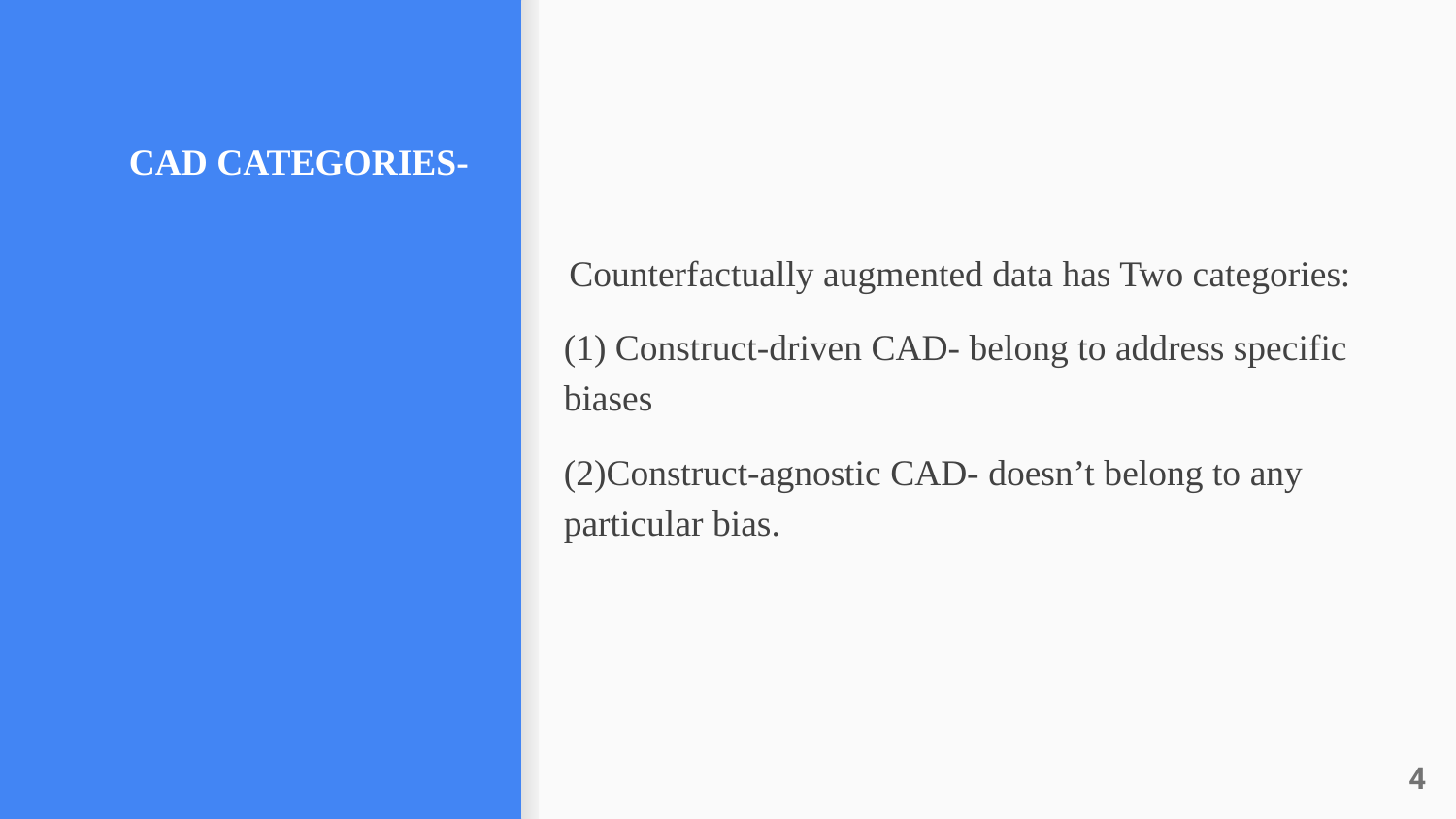

# CAD CATEGORIES-

 Counterfactually augmented data has Two categories:
(1) Construct-driven CAD- belong to address specific biases
(2)Construct-agnostic CAD- doesn’t belong to any particular bias.

4